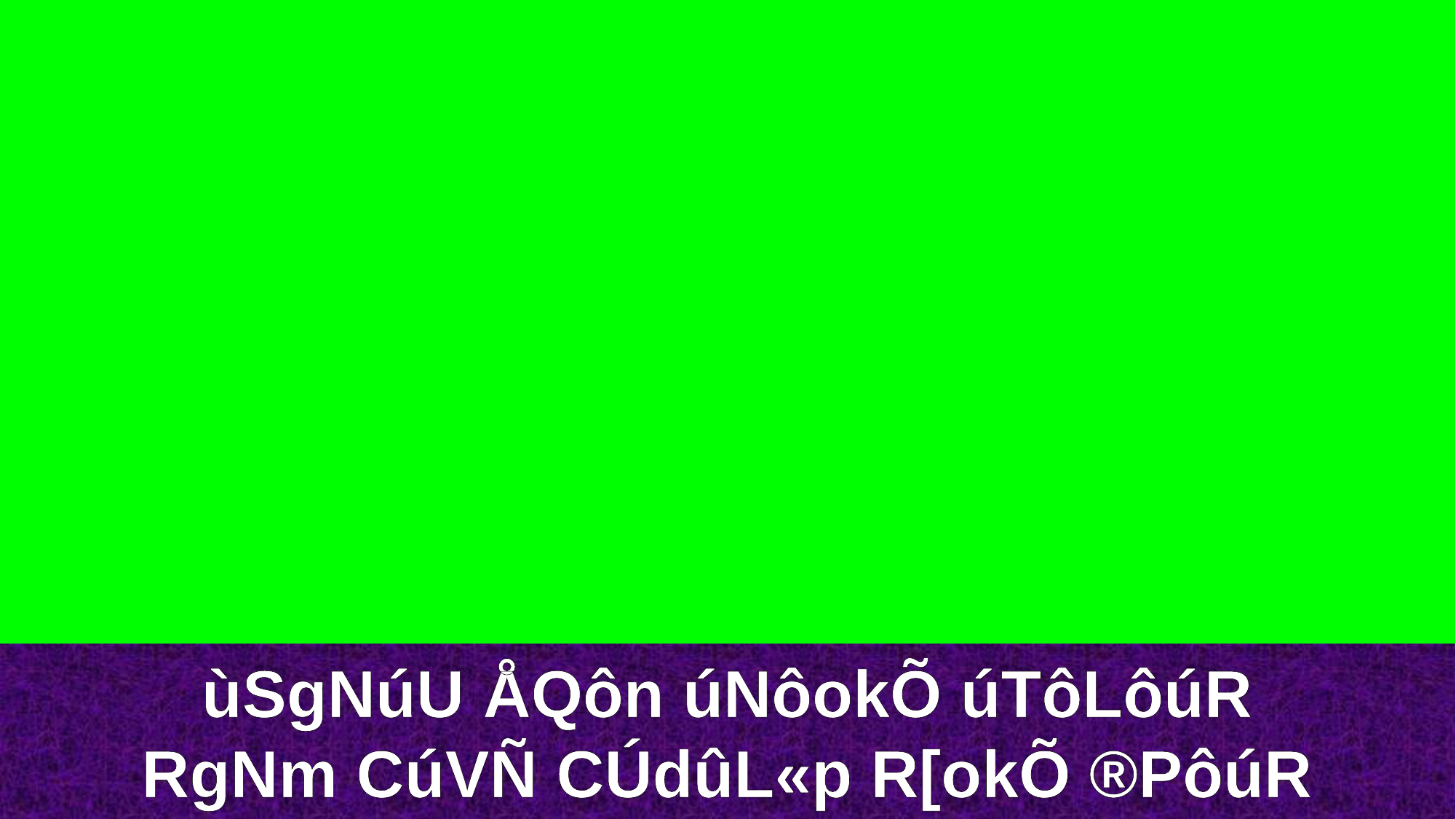

ùSgNúU ÅQôn úNôokÕ úTôLôúR
RgNm CúVÑ CÚdûL«p R[okÕ ®PôúR